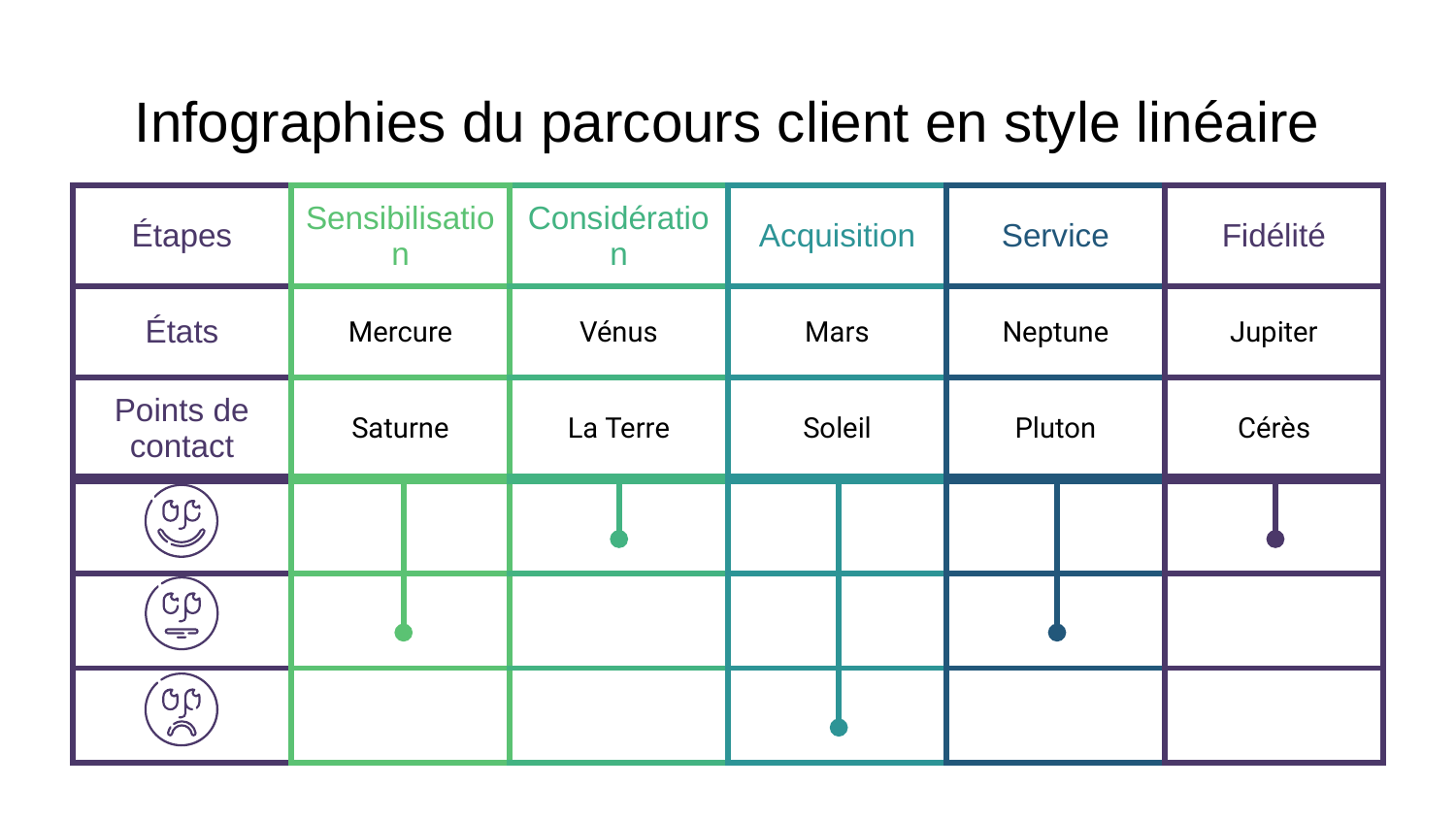

# Infographies du parcours client en style linéaire
| Étapes | Sensibilisation | Considération | Acquisition | Service | Fidélité |
| --- | --- | --- | --- | --- | --- |
| États | Mercure | Vénus | Mars | Neptune | Jupiter |
| Points de contact | Saturne | La Terre | Soleil | Pluton | Cérès |
|  |  |  |  |  |  |
|  |  |  |  |  |  |
|  |  |  |  |  |  |